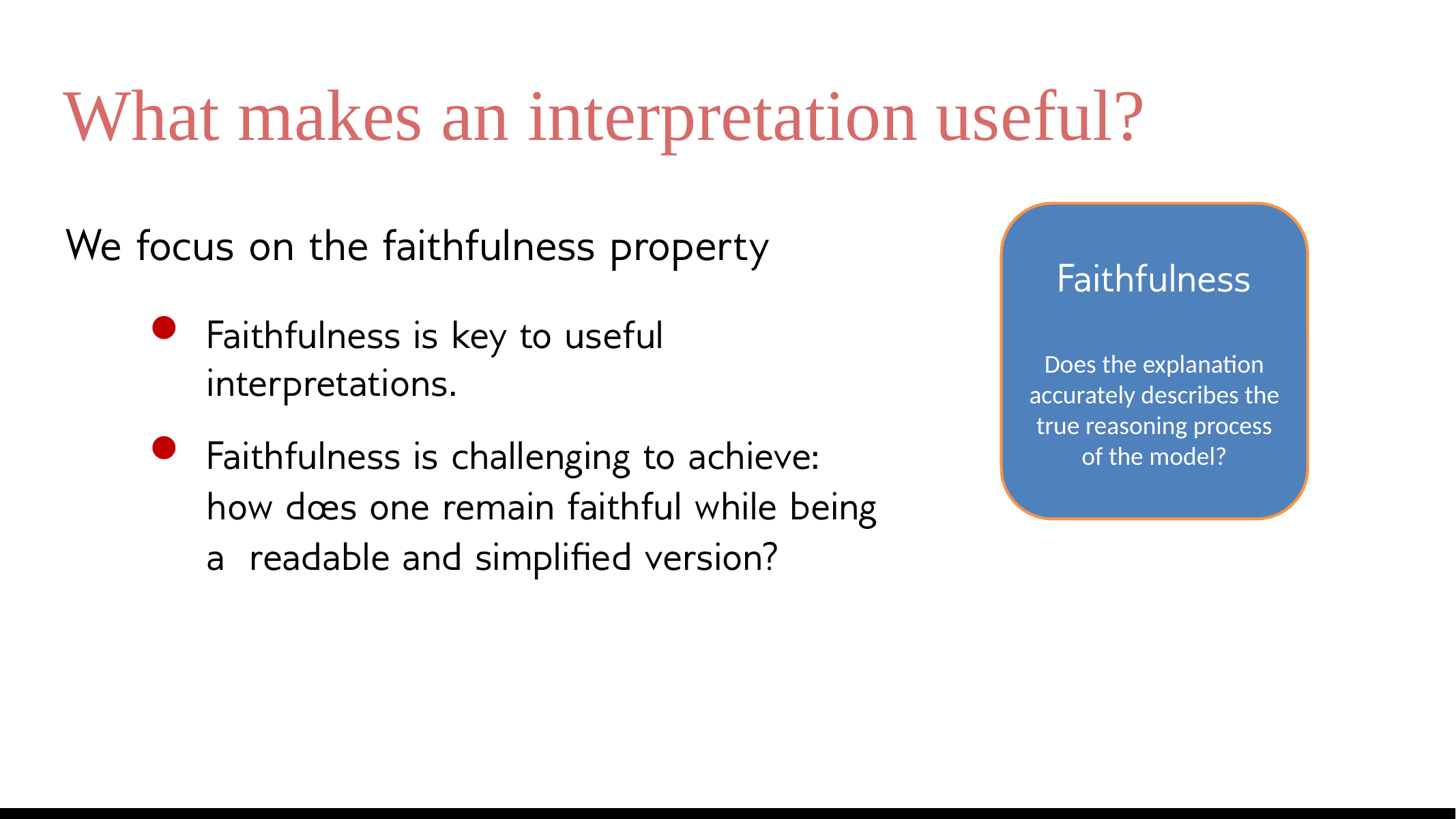

# What makes an interpretation useful?
Faithfulness

Does the explanation accurately describes the true reasoning process of the model?
We focus on the faithfulness property
Faithfulness is key to useful interpretations.
Faithfulness is challenging to achieve:  how does one remain faithful while being a  readable and simplified version?